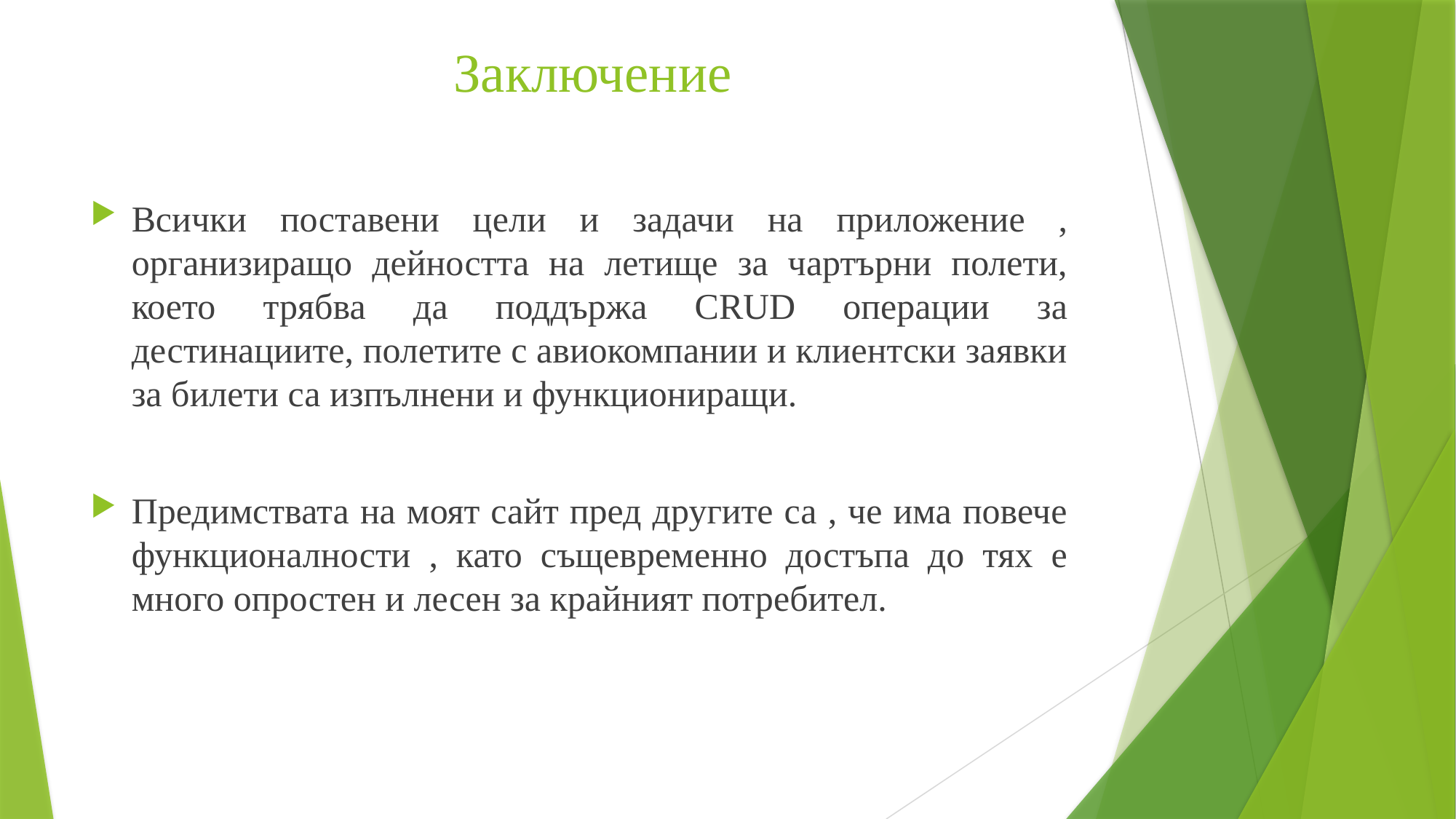

# Заключение
Всички поставени цели и задачи на приложение , организиращо дейността на летище за чартърни полети, което трябва да поддържа CRUD операции за дестинациите, полетите с авиокомпании и клиентски заявки за билети са изпълнени и функциониращи.

Предимствата на моят сайт пред другите са , че има повече функционалности , като същевременно достъпа до тях е много опростен и лесен за крайният потребител.